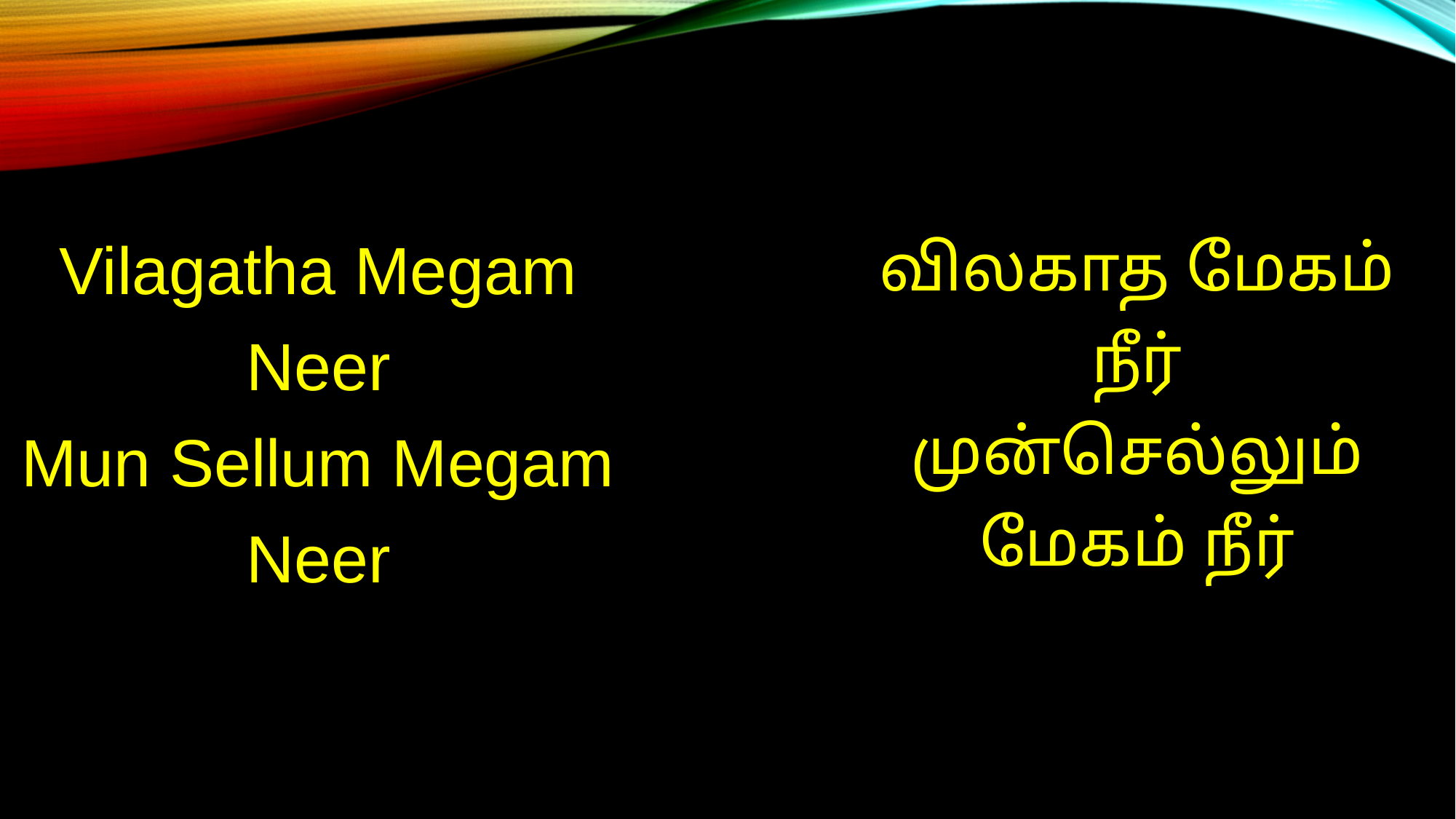

Vilagatha Megam Neer
Mun Sellum Megam Neer
விலகாத மேகம் நீர்
முன்செல்லும் மேகம் நீர்